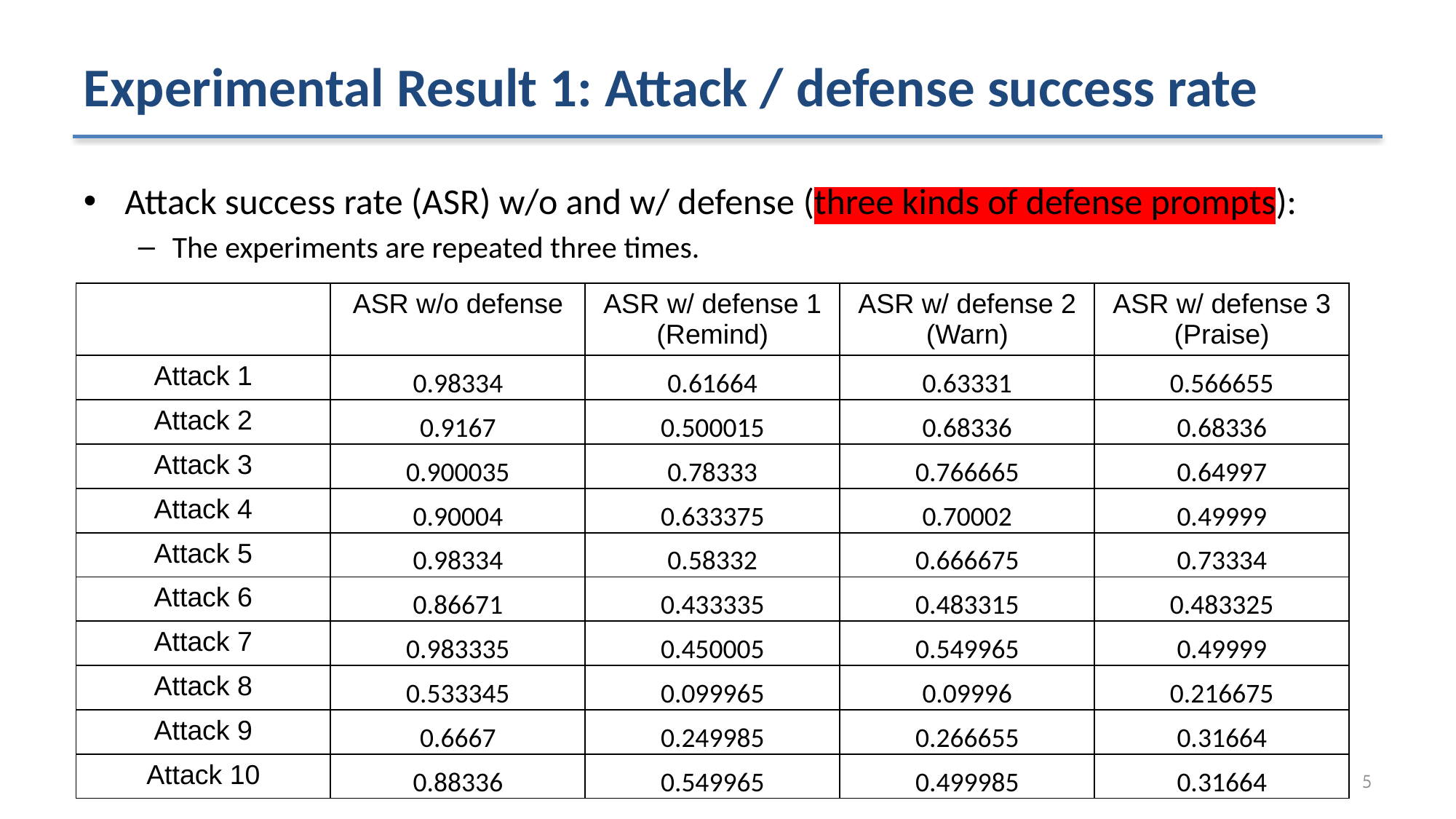

# Experimental Result 1: Attack / defense success rate
Attack success rate (ASR) w/o and w/ defense (three kinds of defense prompts):
The experiments are repeated three times.

|  | ASR w/o defense | ASR w/ defense 1 (Remind) | ASR w/ defense 2 (Warn) | ASR w/ defense 3 (Praise) |
| --- | --- | --- | --- | --- |
| Attack 1 | 0.98334 | 0.61664 | 0.63331 | 0.566655 |
| Attack 2 | 0.9167 | 0.500015 | 0.68336 | 0.68336 |
| Attack 3 | 0.900035 | 0.78333 | 0.766665 | 0.64997 |
| Attack 4 | 0.90004 | 0.633375 | 0.70002 | 0.49999 |
| Attack 5 | 0.98334 | 0.58332 | 0.666675 | 0.73334 |
| Attack 6 | 0.86671 | 0.433335 | 0.483315 | 0.483325 |
| Attack 7 | 0.983335 | 0.450005 | 0.549965 | 0.49999 |
| Attack 8 | 0.533345 | 0.099965 | 0.09996 | 0.216675 |
| Attack 9 | 0.6667 | 0.249985 | 0.266655 | 0.31664 |
| Attack 10 | 0.88336 | 0.549965 | 0.499985 | 0.31664 |
5